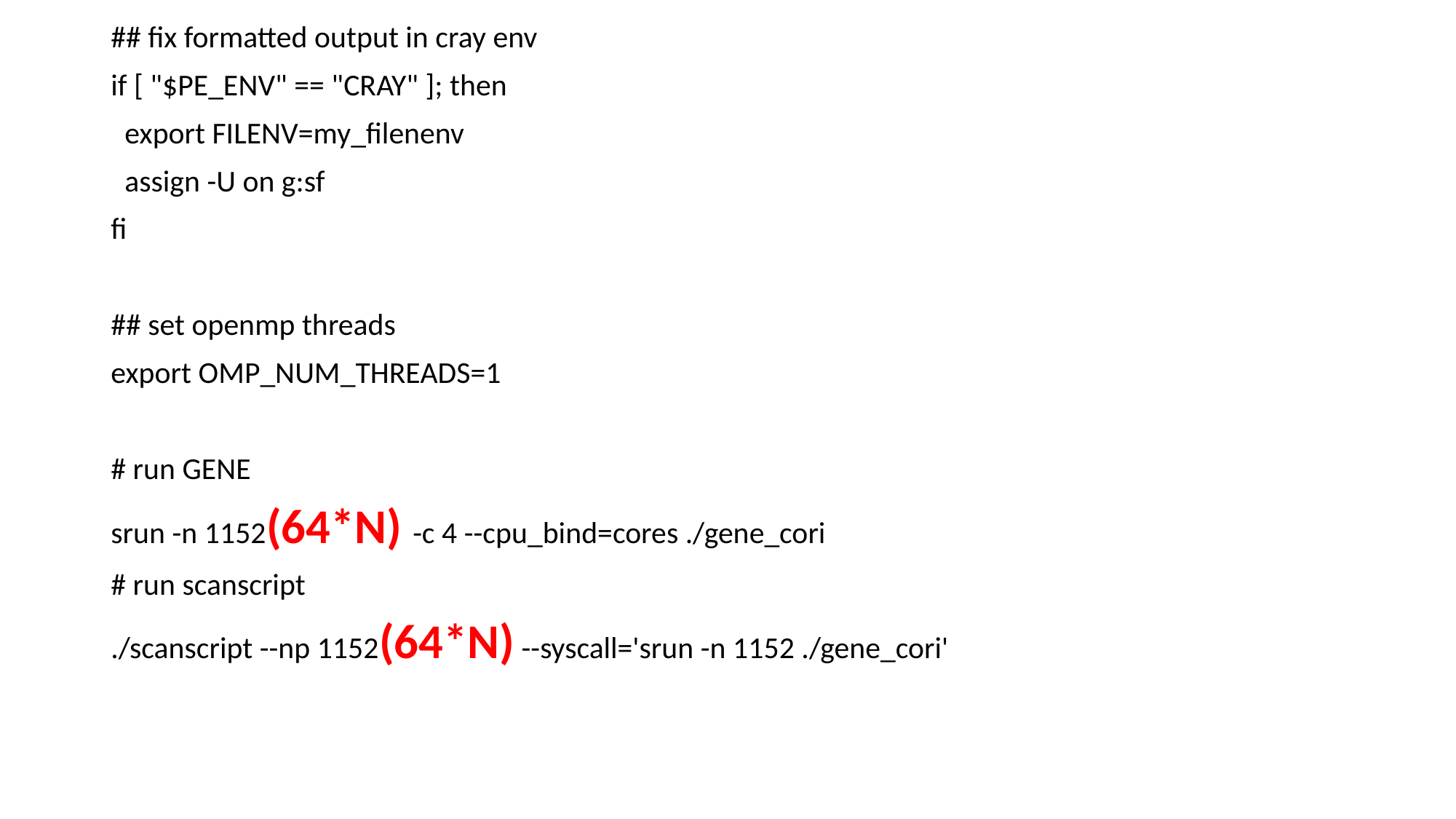

## fix formatted output in cray env
if [ "$PE_ENV" == "CRAY" ]; then
  export FILENV=my_filenenv
  assign -U on g:sf
fi

## set openmp threads
export OMP_NUM_THREADS=1

# run GENE
srun -n 1152(64*N) -c 4 --cpu_bind=cores ./gene_cori
# run scanscript
./scanscript --np 1152(64*N) --syscall='srun -n 1152 ./gene_cori'